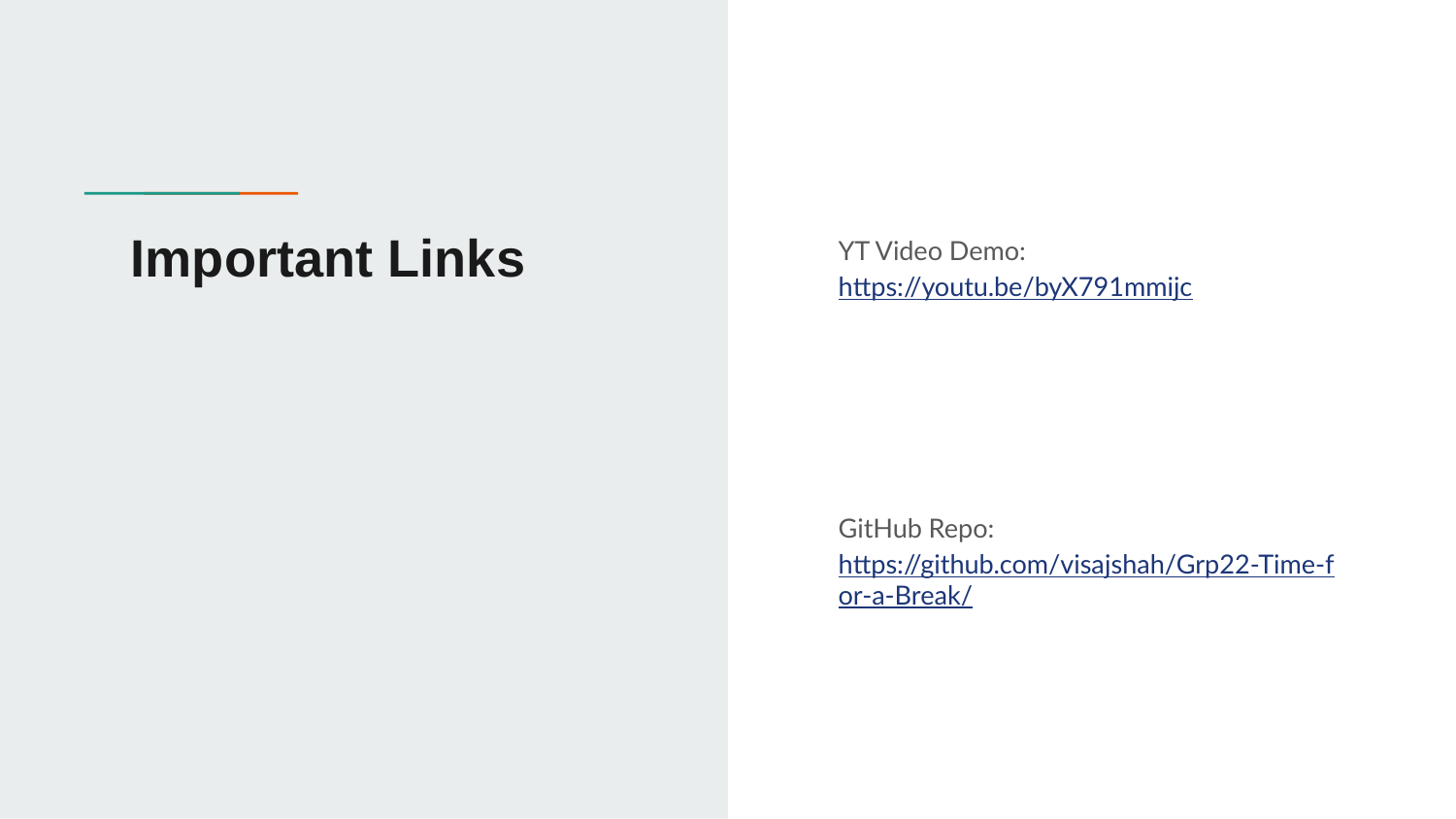

# Important Links
YT Video Demo: https://youtu.be/byX791mmijc

GitHub Repo: https://github.com/visajshah/Grp22-Time-for-a-Break/